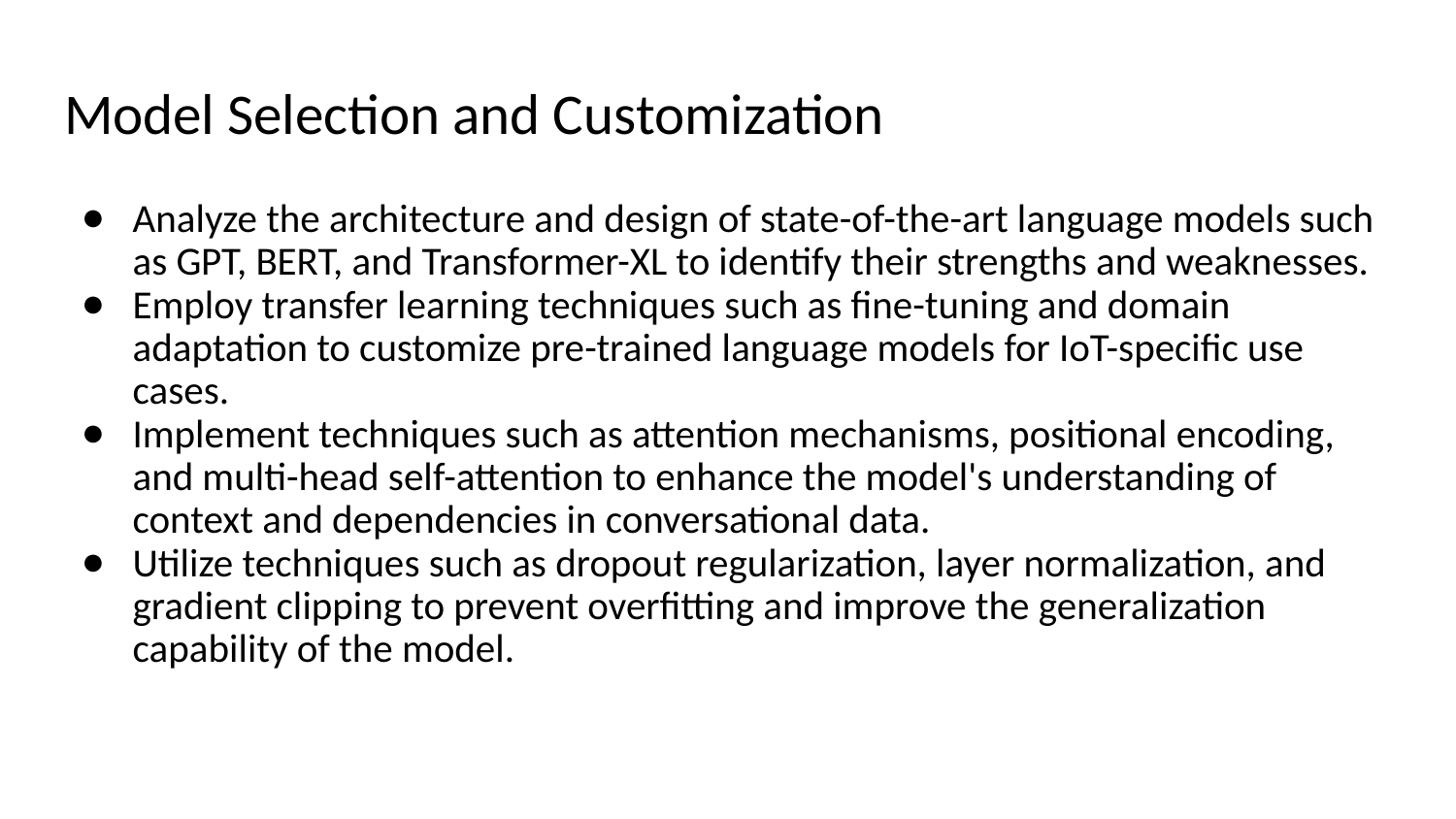

# Model Selection and Customization
Analyze the architecture and design of state-of-the-art language models such as GPT, BERT, and Transformer-XL to identify their strengths and weaknesses.
Employ transfer learning techniques such as fine-tuning and domain adaptation to customize pre-trained language models for IoT-specific use cases.
Implement techniques such as attention mechanisms, positional encoding, and multi-head self-attention to enhance the model's understanding of context and dependencies in conversational data.
Utilize techniques such as dropout regularization, layer normalization, and gradient clipping to prevent overfitting and improve the generalization capability of the model.